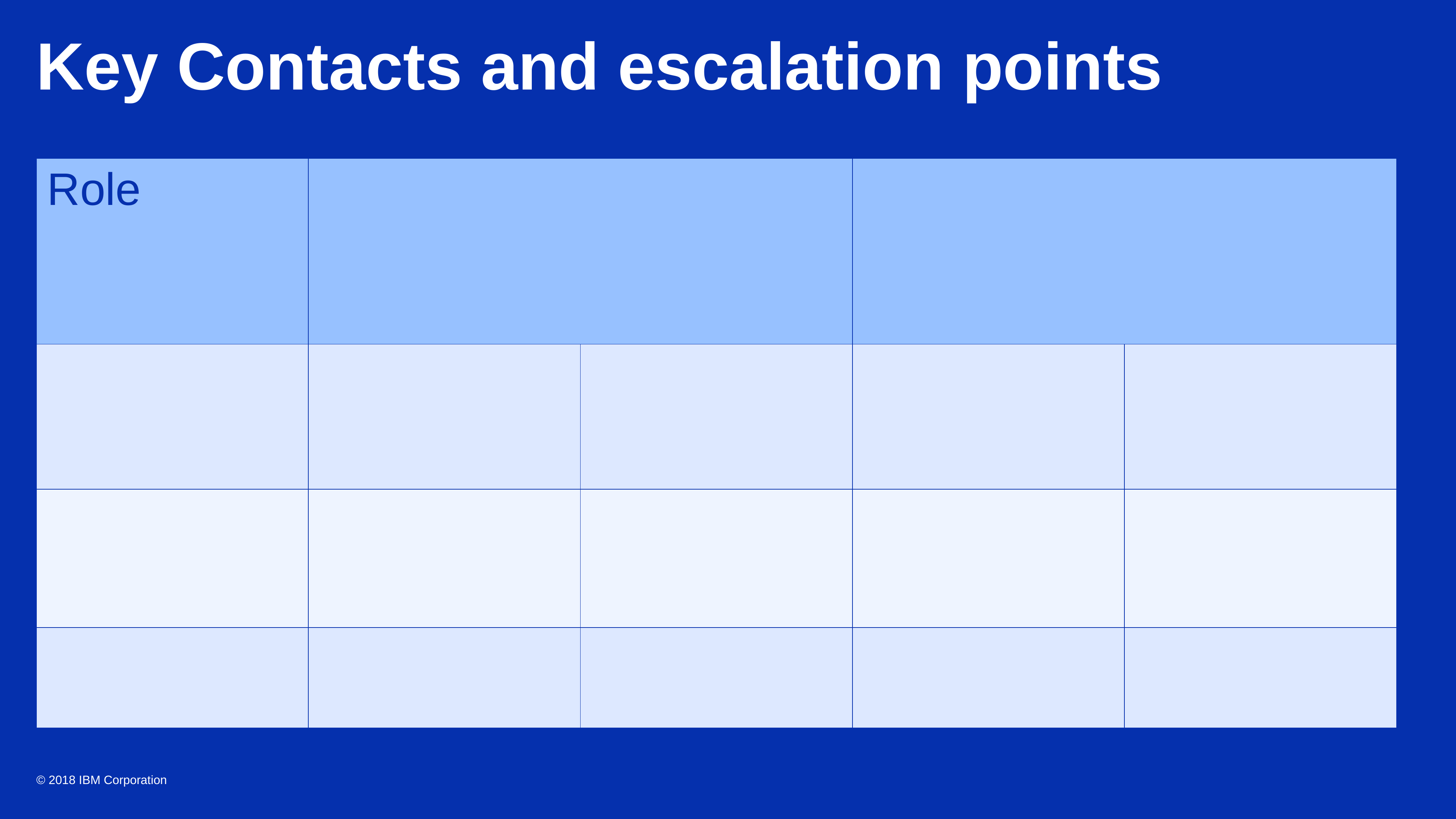

# Key Contacts and escalation points

| Role |  |  |  |  |
| --- | --- | --- | --- | --- |
|  |  |  |  |  |
|  |  |  |  |  |
|  |  |  |  |  |
© 2018 IBM Corporation